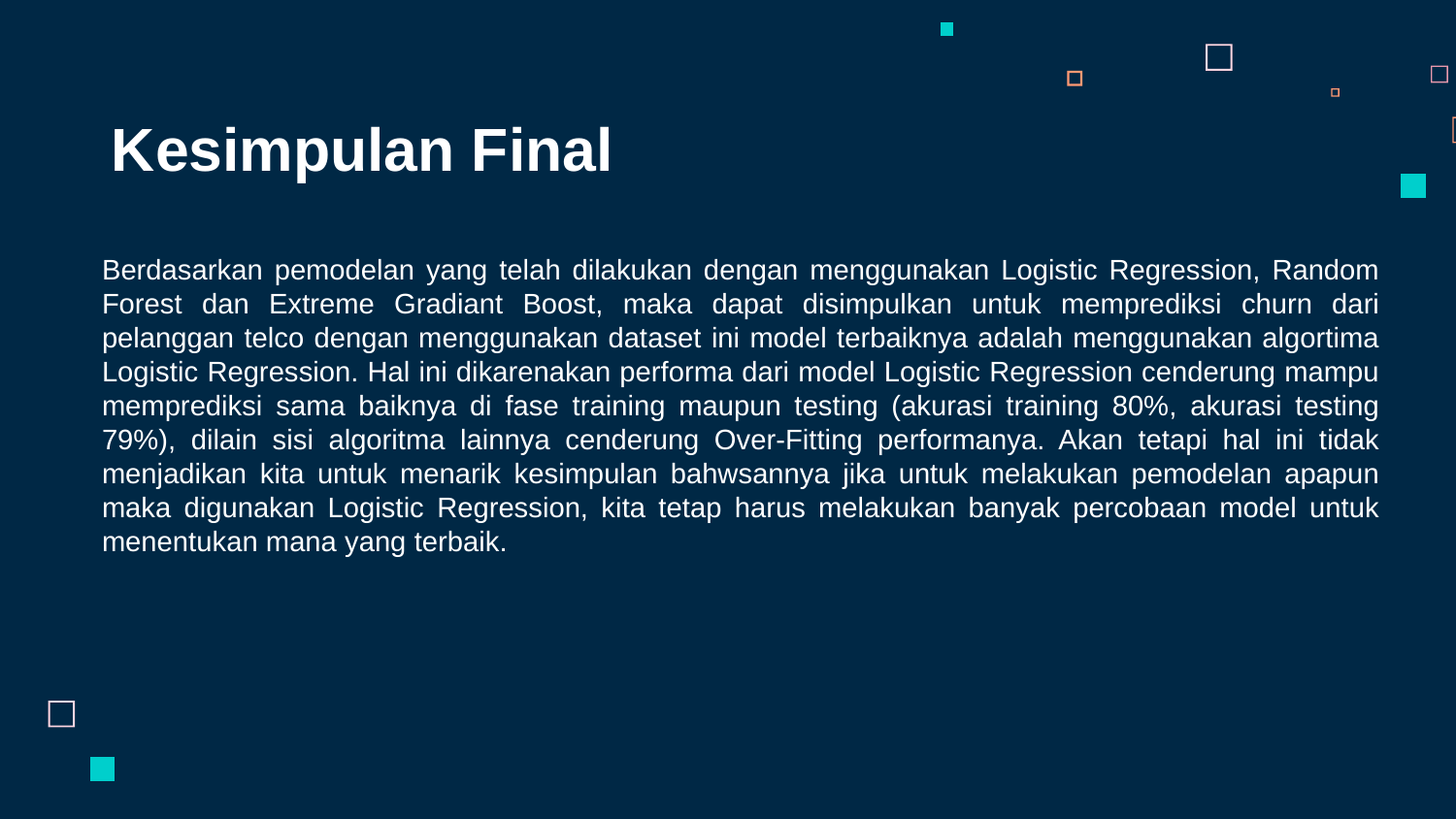

# Kesimpulan Final
Berdasarkan pemodelan yang telah dilakukan dengan menggunakan Logistic Regression, Random Forest dan Extreme Gradiant Boost, maka dapat disimpulkan untuk memprediksi churn dari pelanggan telco dengan menggunakan dataset ini model terbaiknya adalah menggunakan algortima Logistic Regression. Hal ini dikarenakan performa dari model Logistic Regression cenderung mampu memprediksi sama baiknya di fase training maupun testing (akurasi training 80%, akurasi testing 79%), dilain sisi algoritma lainnya cenderung Over-Fitting performanya. Akan tetapi hal ini tidak menjadikan kita untuk menarik kesimpulan bahwsannya jika untuk melakukan pemodelan apapun maka digunakan Logistic Regression, kita tetap harus melakukan banyak percobaan model untuk menentukan mana yang terbaik.